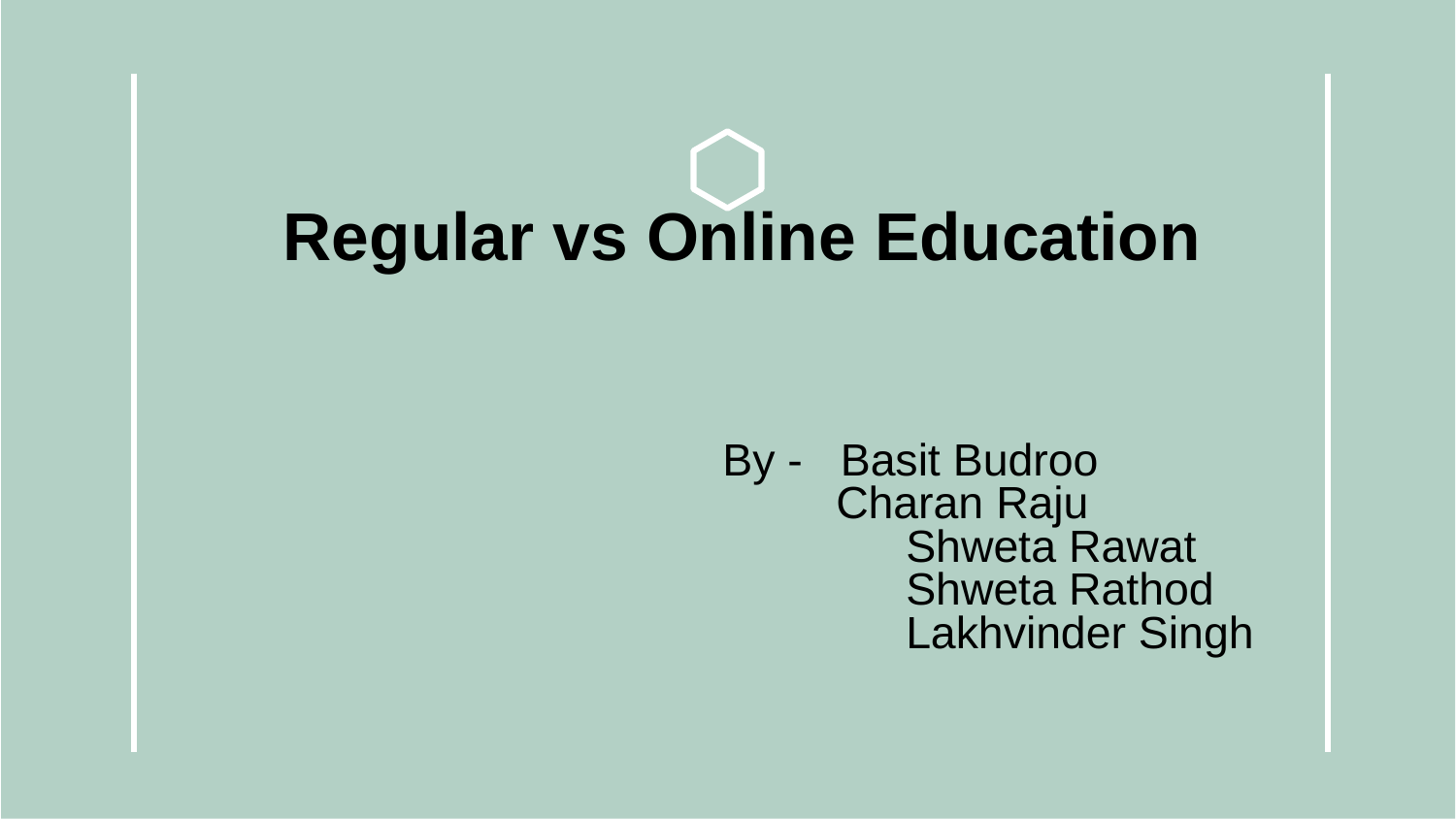

# Regular vs Online Education
By -   Basit Budroo
         Charan Raju
	   Shweta Rawat
	   Shweta Rathod
	   Lakhvinder Singh